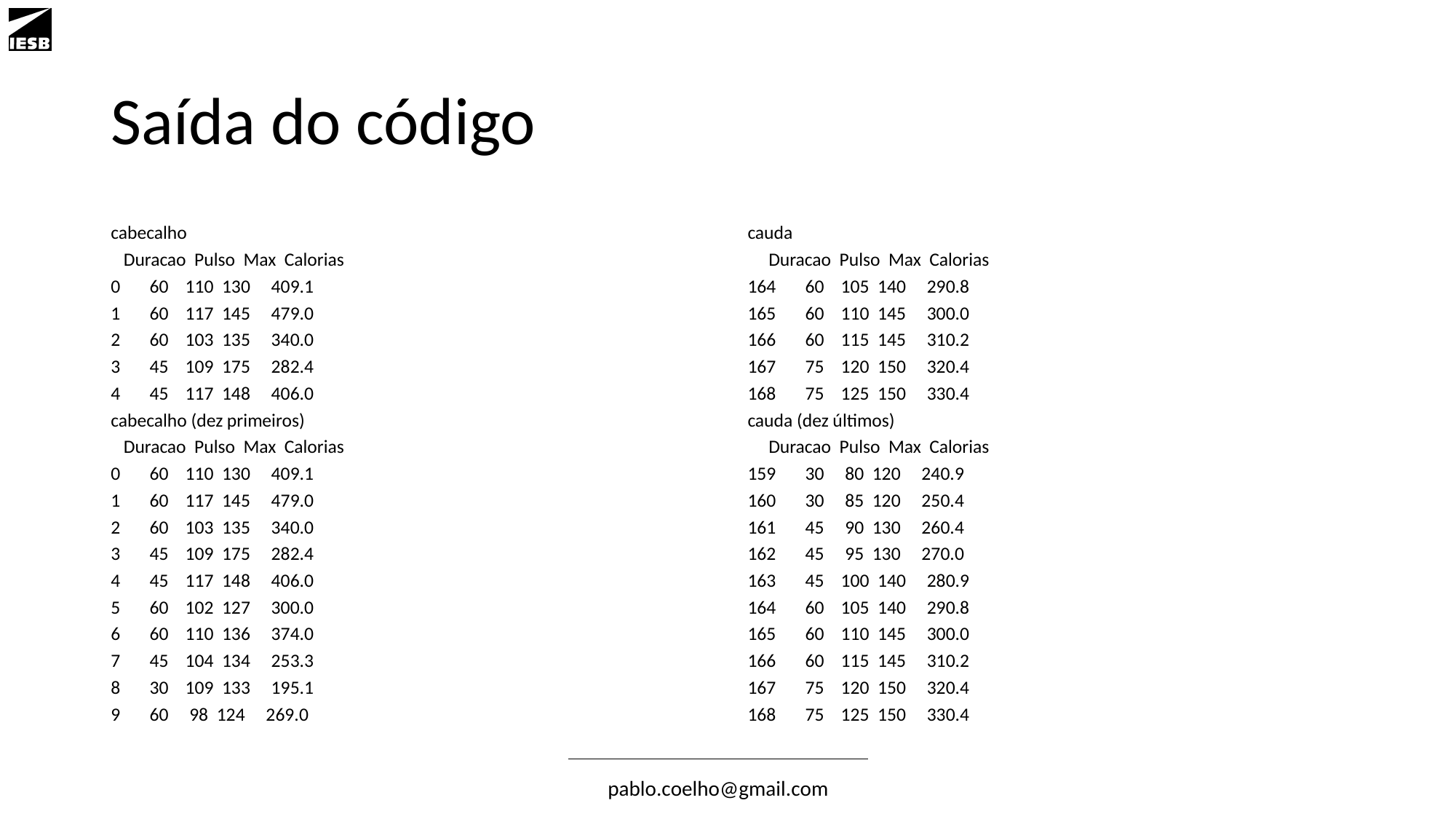

# Saída do código
cabecalho
   Duracao  Pulso  Max  Calorias
0       60    110  130     409.1
1       60    117  145     479.0
2       60    103  135     340.0
3       45    109  175     282.4
4       45    117  148     406.0
cabecalho (dez primeiros)
   Duracao  Pulso  Max  Calorias
0       60    110  130     409.1
1       60    117  145     479.0
2       60    103  135     340.0
3       45    109  175     282.4
4       45    117  148     406.0
5       60    102  127     300.0
6       60    110  136     374.0
7       45    104  134     253.3
8       30    109  133     195.1
9       60     98  124     269.0
cauda
     Duracao  Pulso  Max  Calorias
164       60    105  140     290.8
165       60    110  145     300.0
166       60    115  145     310.2
167       75    120  150     320.4
168       75    125  150     330.4
cauda (dez últimos)
     Duracao  Pulso  Max  Calorias
159       30     80  120     240.9
160       30     85  120     250.4
161       45     90  130     260.4
162       45     95  130     270.0
163       45    100  140     280.9
164       60    105  140     290.8
165       60    110  145     300.0
166       60    115  145     310.2
167       75    120  150     320.4
168       75    125  150     330.4